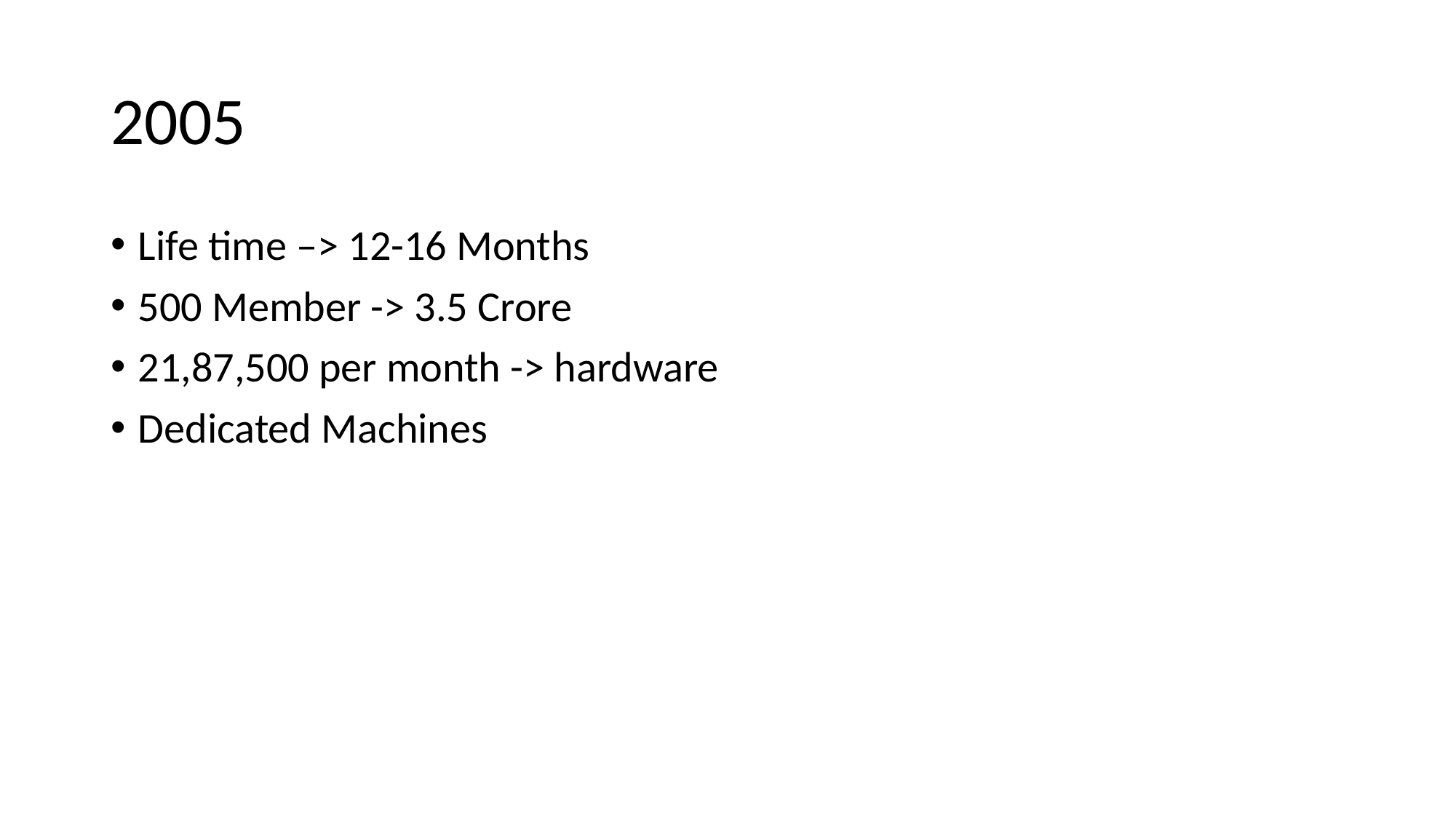

# 2005
Life time –> 12-16 Months
500 Member -> 3.5 Crore
21,87,500 per month -> hardware
Dedicated Machines